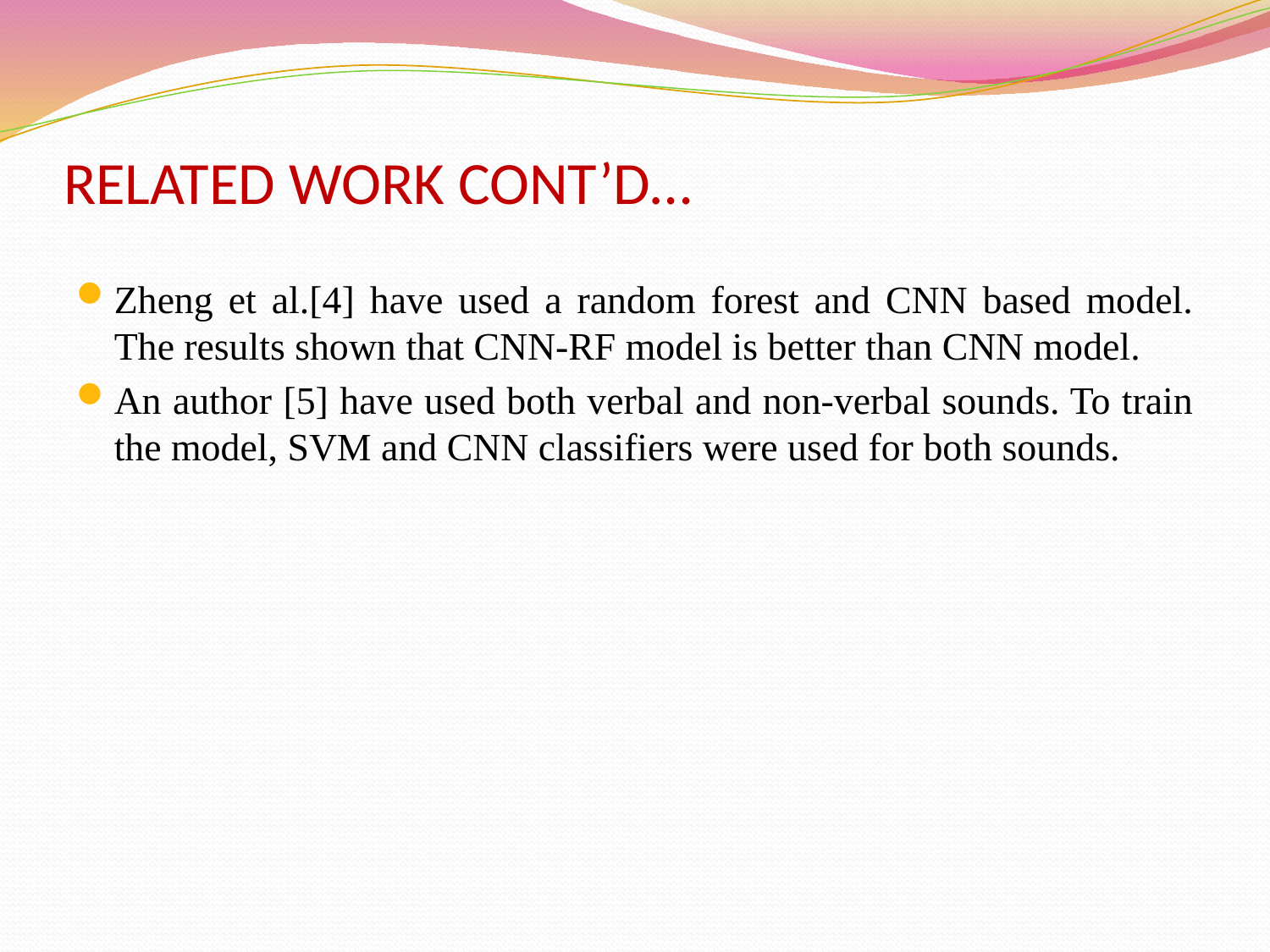

# RELATED WORK CONT’D…
Zheng et al.[4] have used a random forest and CNN based model. The results shown that CNN-RF model is better than CNN model.
An author [5] have used both verbal and non-verbal sounds. To train the model, SVM and CNN classifiers were used for both sounds.